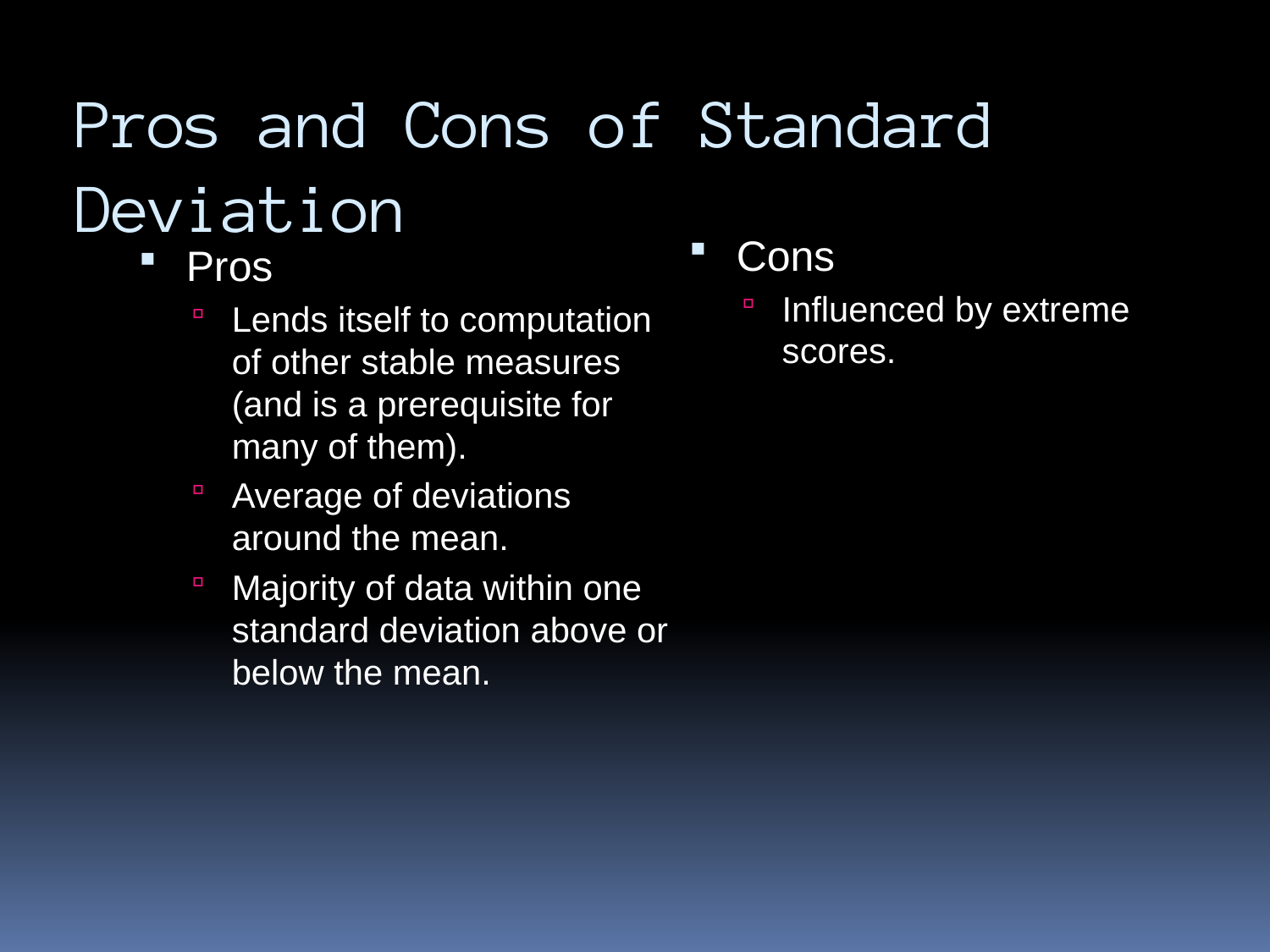

# Pros and Cons of Standard Deviation
Cons
Influenced by extreme scores.
Pros
Lends itself to computation of other stable measures (and is a prerequisite for many of them).
Average of deviations around the mean.
Majority of data within one standard deviation above or below the mean.